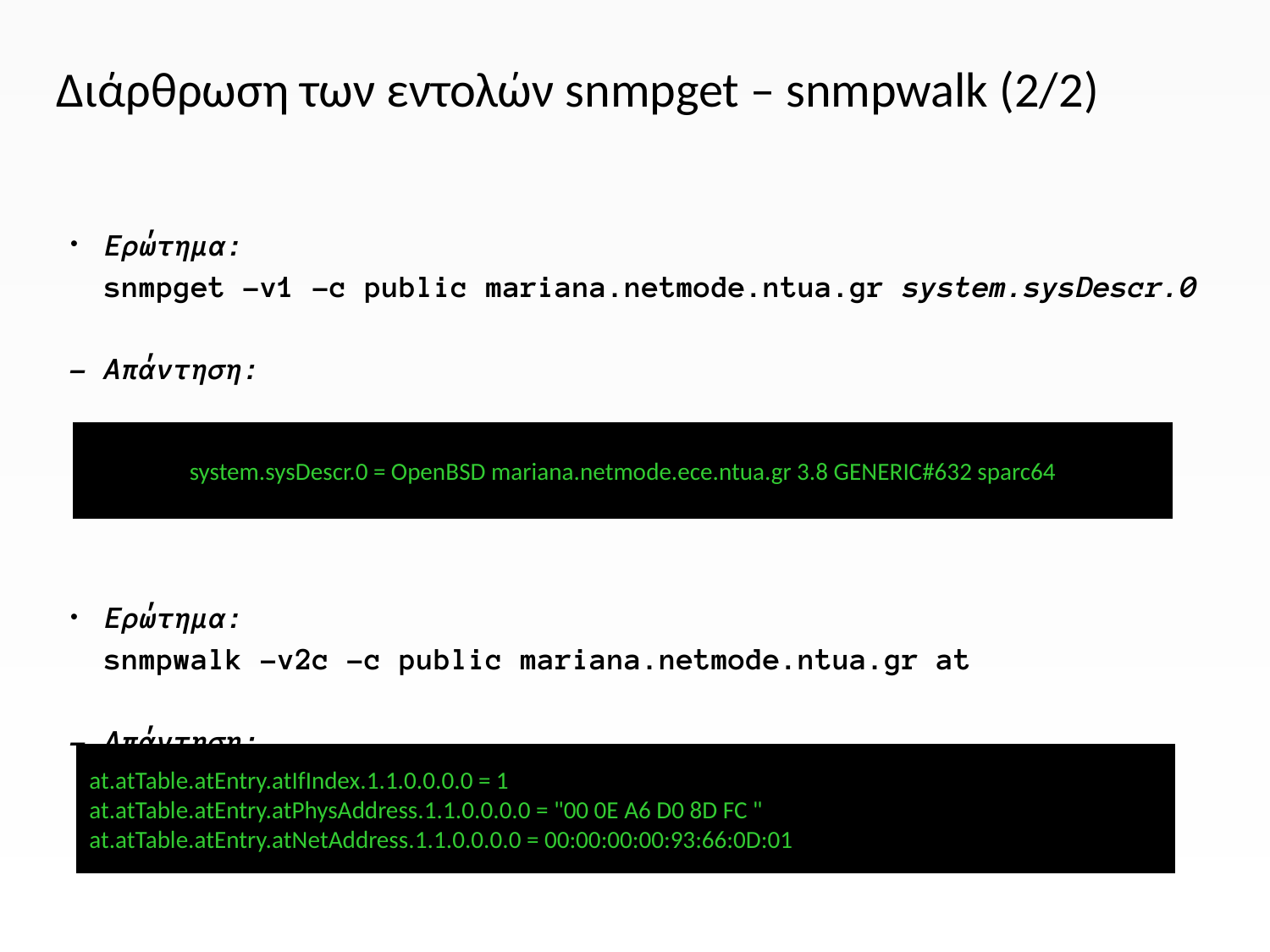

# Διάρθρωση των εντολών snmpget – snmpwalk (2/2)
Ερώτημα:
  snmpget -v1 -c public mariana.netmode.ntua.gr system.sysDescr.0

- Απάντηση:

Ερώτημα:
  snmpwalk -v2c -c public mariana.netmode.ntua.gr at

- Απάντηση:

system.sysDescr.0 = OpenBSD mariana.netmode.ece.ntua.gr 3.8 GENERIC#632 sparc64
at.atTable.atEntry.atIfIndex.1.1.0.0.0.0 = 1
at.atTable.atEntry.atPhysAddress.1.1.0.0.0.0 = "00 0E A6 D0 8D FC "
at.atTable.atEntry.atNetAddress.1.1.0.0.0.0 = 00:00:00:00:93:66:0D:01